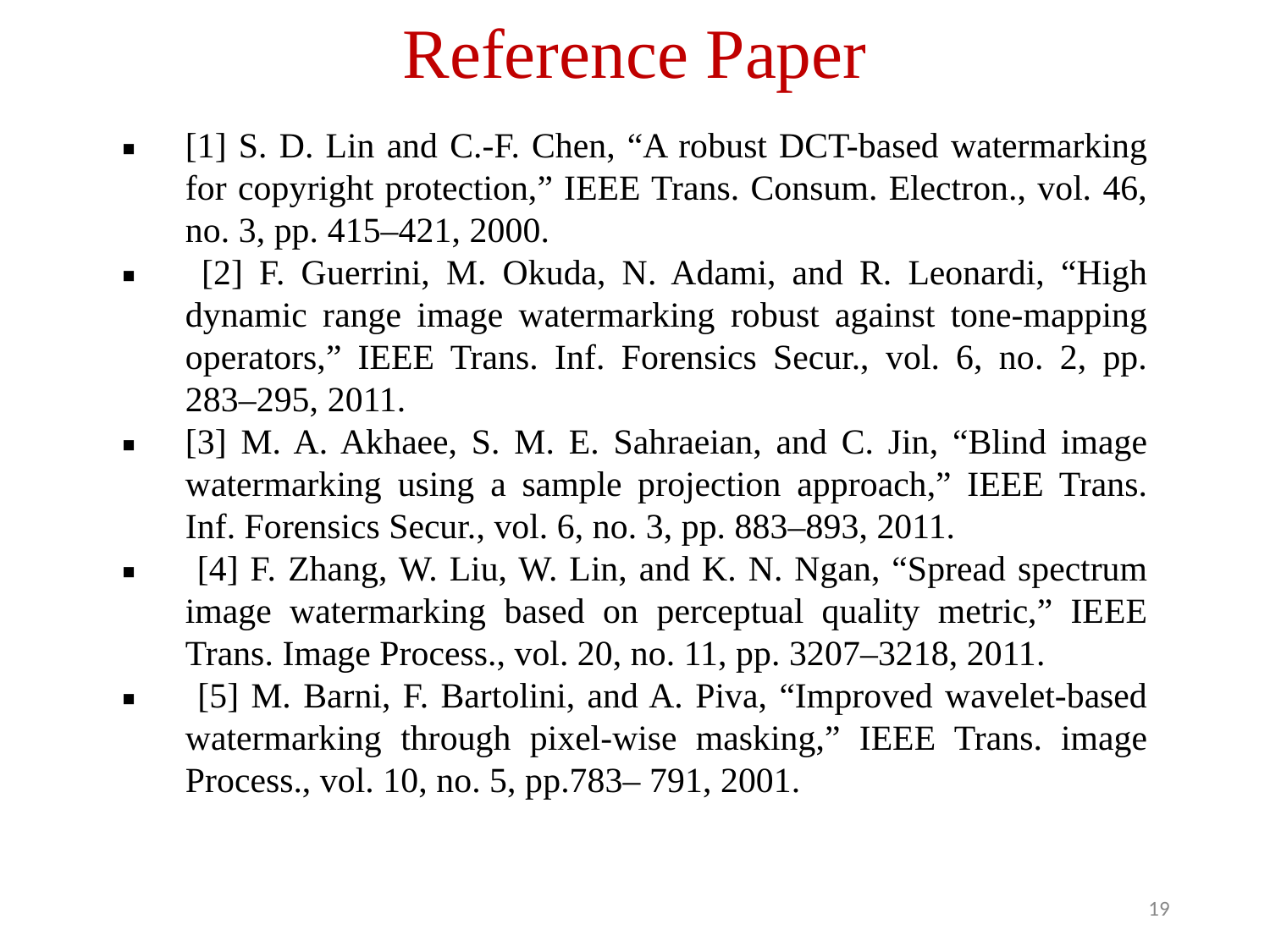

# Reference Paper
[1] S. D. Lin and C.-F. Chen, “A robust DCT-based watermarking for copyright protection,” IEEE Trans. Consum. Electron., vol. 46, no. 3, pp. 415–421, 2000.
 [2] F. Guerrini, M. Okuda, N. Adami, and R. Leonardi, “High dynamic range image watermarking robust against tone-mapping operators,” IEEE Trans. Inf. Forensics Secur., vol. 6, no. 2, pp. 283–295, 2011.
[3] M. A. Akhaee, S. M. E. Sahraeian, and C. Jin, “Blind image watermarking using a sample projection approach,” IEEE Trans. Inf. Forensics Secur., vol. 6, no. 3, pp. 883–893, 2011.
 [4] F. Zhang, W. Liu, W. Lin, and K. N. Ngan, “Spread spectrum image watermarking based on perceptual quality metric,” IEEE Trans. Image Process., vol. 20, no. 11, pp. 3207–3218, 2011.
 [5] M. Barni, F. Bartolini, and A. Piva, “Improved wavelet-based watermarking through pixel-wise masking,” IEEE Trans. image Process., vol. 10, no. 5, pp.783– 791, 2001.
19